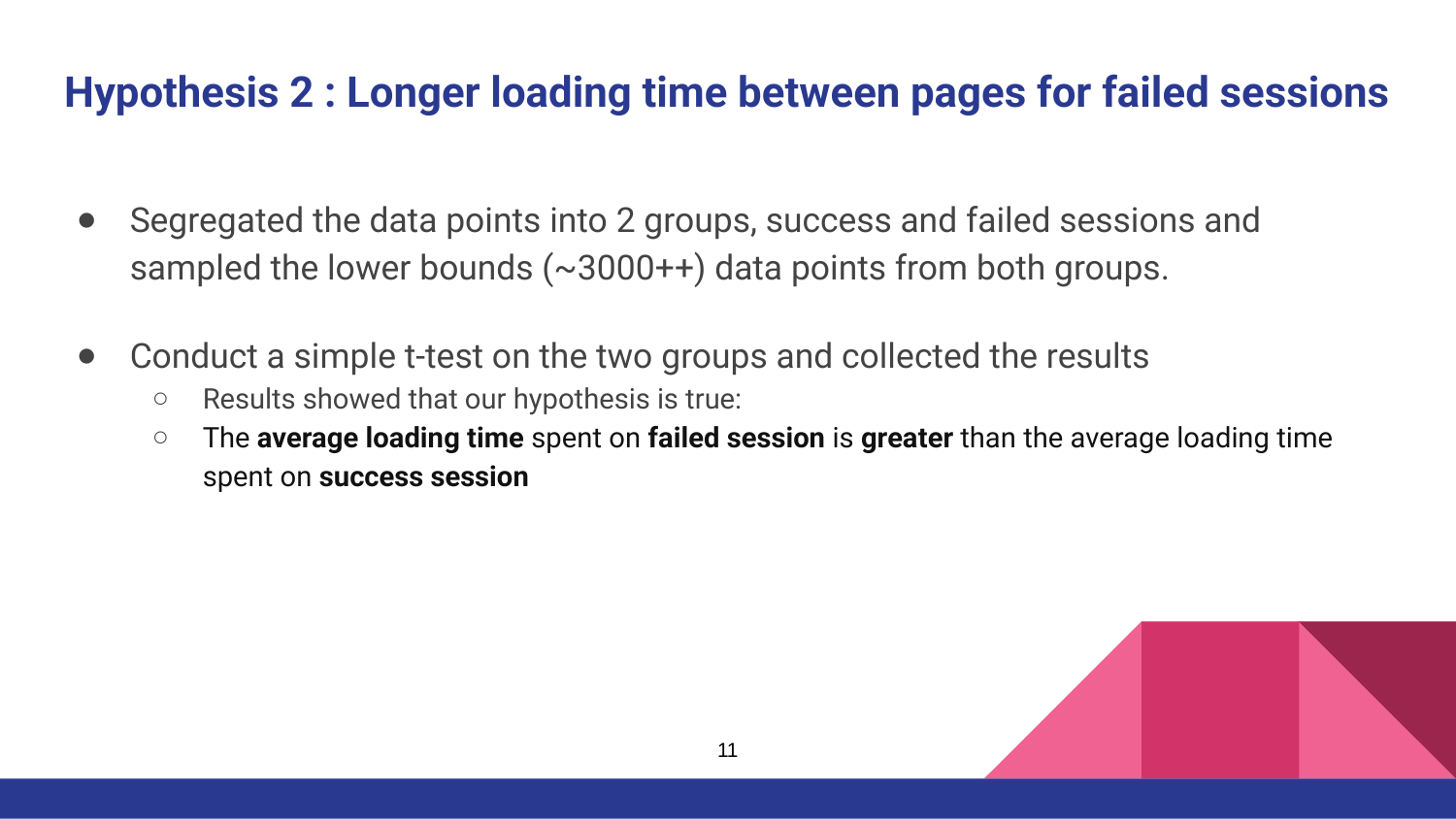

# Hypothesis 2 : Longer loading time between pages for failed sessions

Segregated the data points into 2 groups, success and failed sessions and sampled the lower bounds (~3000++) data points from both groups.
Conduct a simple t-test on the two groups and collected the results
Results showed that our hypothesis is true:
The average loading time spent on failed session is greater than the average loading time spent on success session

11